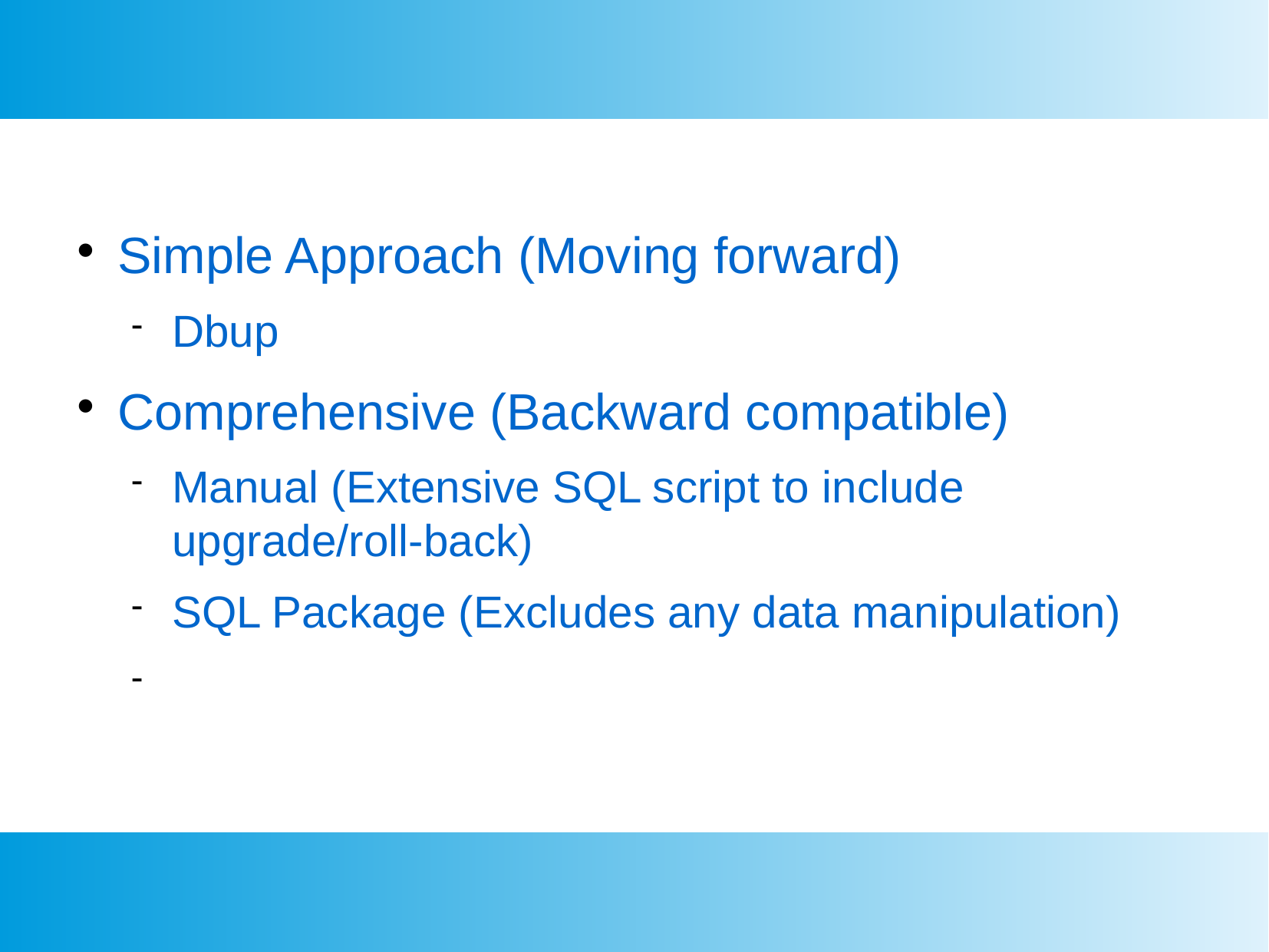

Simple Approach (Moving forward)
Dbup
Comprehensive (Backward compatible)
Manual (Extensive SQL script to include upgrade/roll-back)
SQL Package (Excludes any data manipulation)